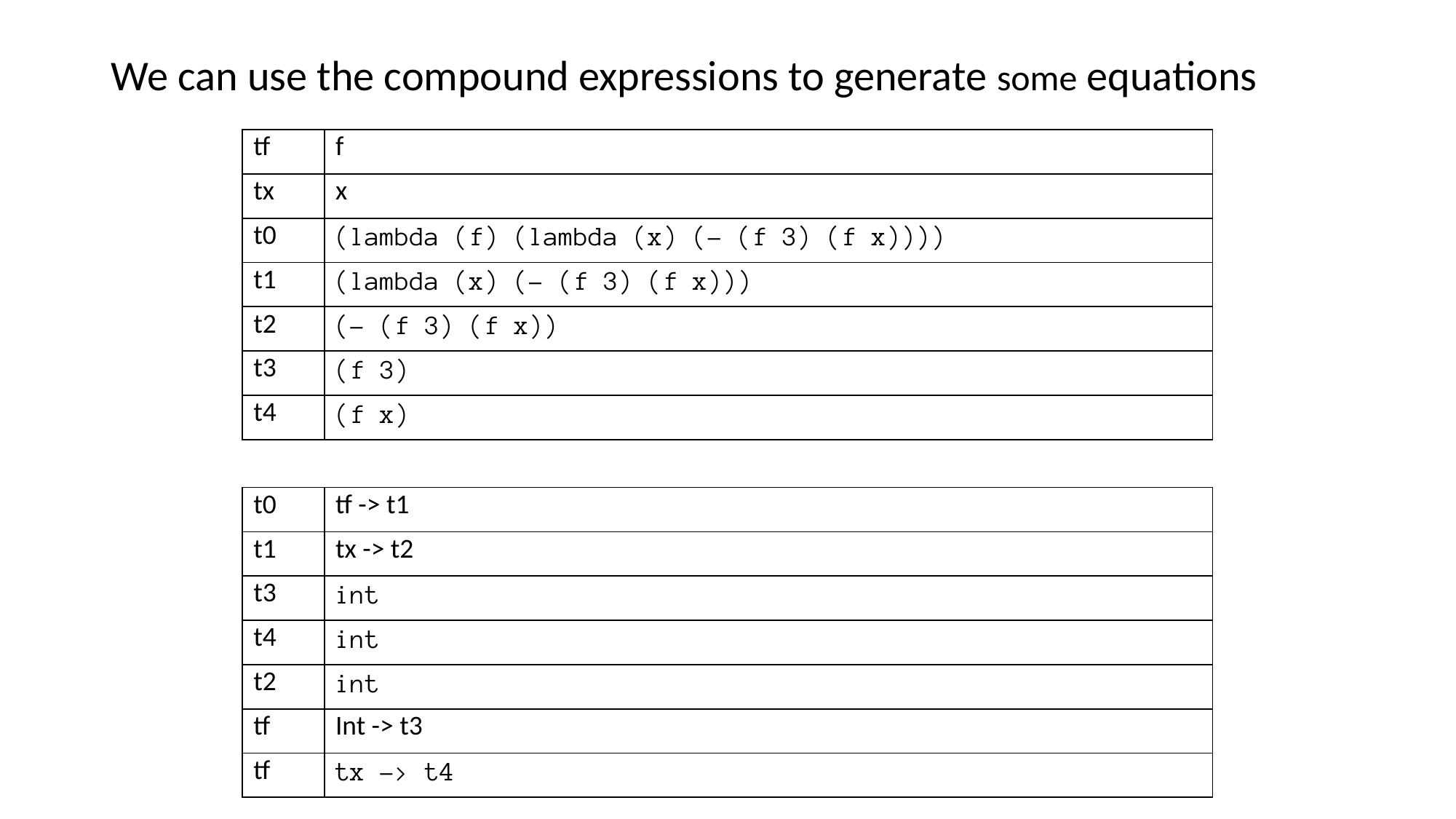

# We can use the compound expressions to generate some equations
| tf | f |
| --- | --- |
| tx | x |
| t0 | (lambda (f) (lambda (x) (- (f 3) (f x)))) |
| t1 | (lambda (x) (- (f 3) (f x))) |
| t2 | (- (f 3) (f x)) |
| t3 | (f 3) |
| t4 | (f x) |
| t0 | tf -> t1 |
| --- | --- |
| t1 | tx -> t2 |
| t3 | int |
| t4 | int |
| t2 | int |
| tf | Int -> t3 |
| tf | tx -> t4 |